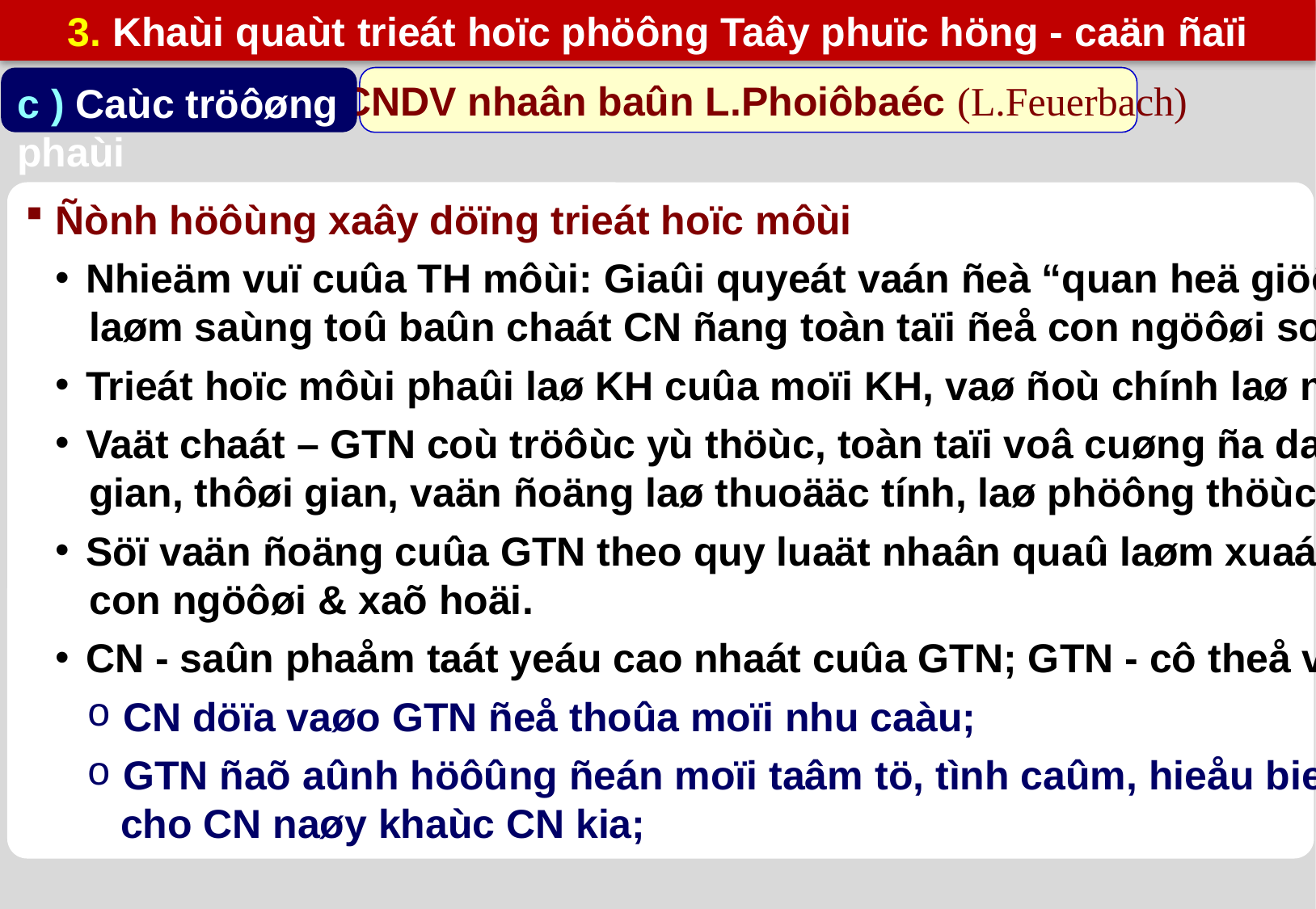

3. Khaùi quaùt trieát hoïc phöông Taây phuïc höng - caän ñaïi
c ) Caùc tröôøng phaùi
 CNDV nhaân baûn L.Phoiôbaéc (L.Feuerbach)
Ñònh höôùng xaây döïng trieát hoïc môùi
Nhieäm vuï cuûa TH môùi: Giaûi quyeát vaán ñeà “quan heä giöõa tö duy - toàn taïi”;
   laøm saùng toû baûn chaát CN ñang toàn taïi ñeå con ngöôøi soáng nhö chính mình.
Trieát hoïc môùi phaûi laø KH cuûa moïi KH, vaø ñoù chính laø nhaân baûn hoïc
Vaät chaát – GTN coù tröôùc yù thöùc, toàn taïi voâ cuøng ña daïng & töï noù; Khoâng
   gian, thôøi gian, vaän ñoäng laø thuoääc tính, laø phöông thöùc toàn taïi VC - GTN;
Söï vaän ñoäng cuûa GTN theo quy luaät nhaân quaû laøm xuaát hieän sinh theå,
   con ngöôøi & xaõ hoäi.
CN - saûn phaåm taát yeáu cao nhaát cuûa GTN; GTN - cô theå voâ cô cuûa CN;
CN döïa vaøo GTN ñeå thoûa moïi nhu caàu;
GTN ñaõ aûnh höôûng ñeán moïi taâm tö, tình caûm, hieåu bieát cuûa CN, laøm
   cho CN naøy khaùc CN kia;